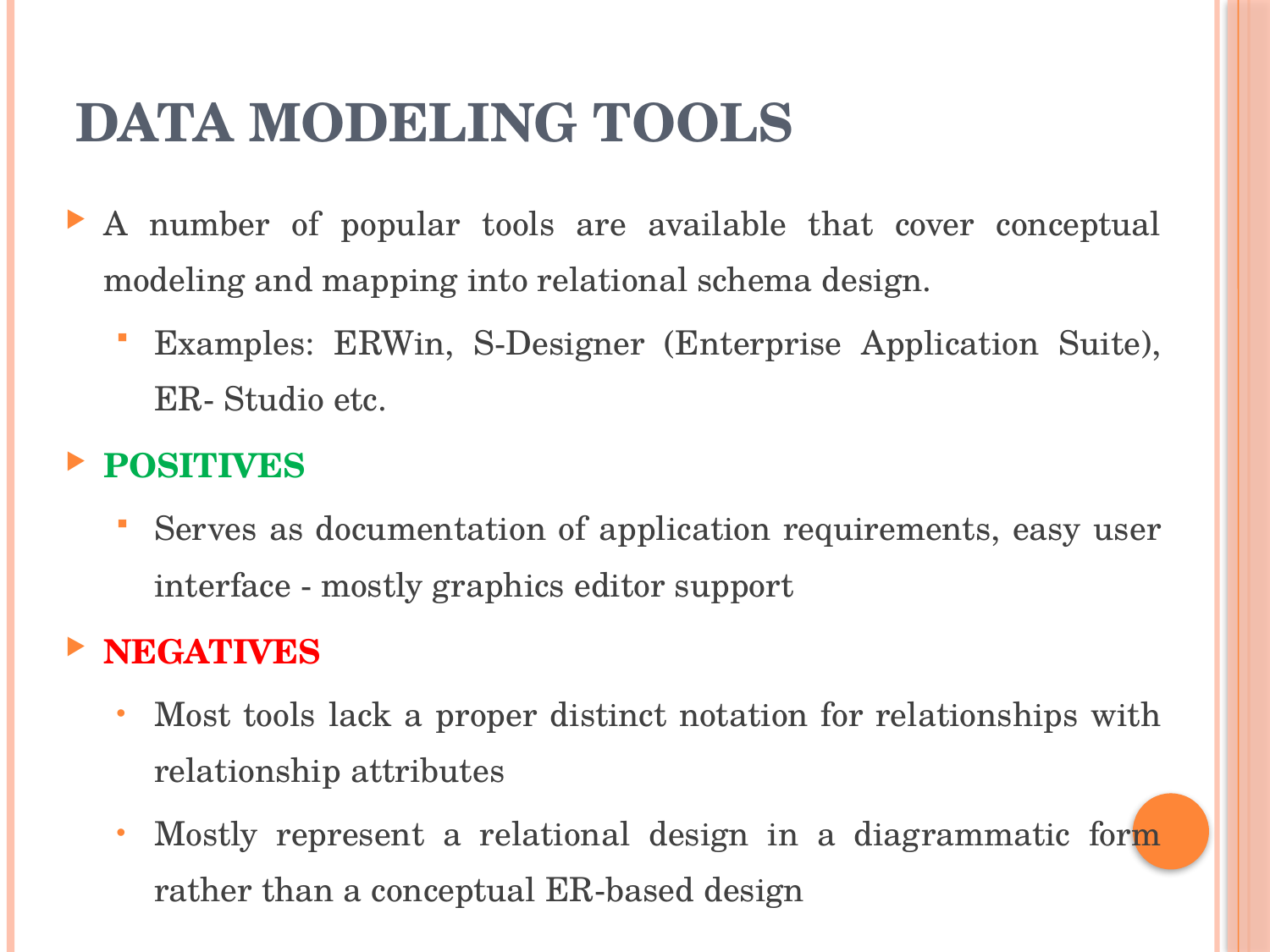

# Data Modeling Tools
A number of popular tools are available that cover conceptual modeling and mapping into relational schema design.
Examples: ERWin, S-Designer (Enterprise Application Suite), ER- Studio etc.
POSITIVES
Serves as documentation of application requirements, easy user interface - mostly graphics editor support
NEGATIVES
Most tools lack a proper distinct notation for relationships with relationship attributes
Mostly represent a relational design in a diagrammatic form rather than a conceptual ER-based design